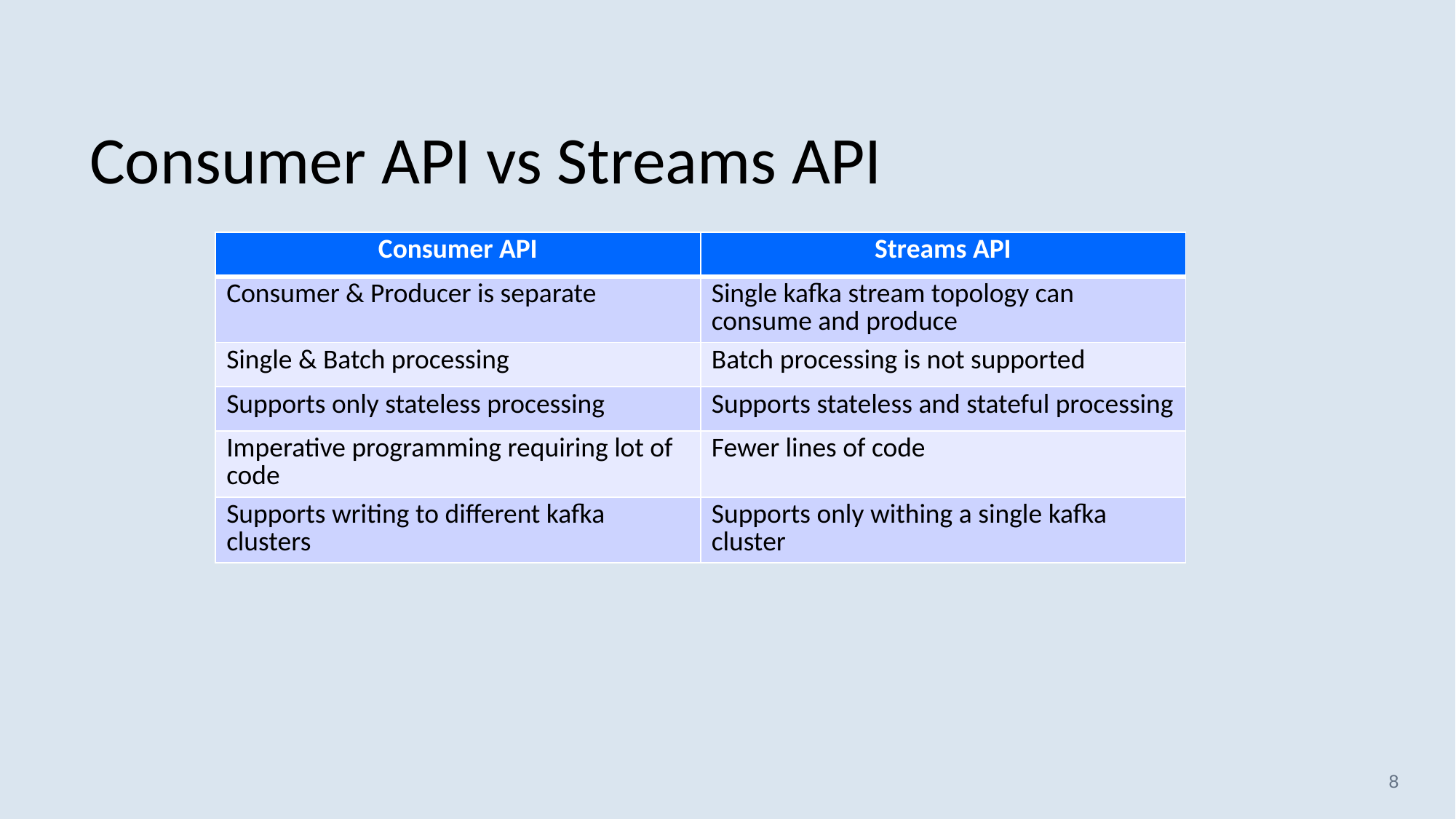

# Consumer API vs Streams API
| Consumer API | Streams API |
| --- | --- |
| Consumer & Producer is separate | Single kafka stream topology can consume and produce |
| Single & Batch processing | Batch processing is not supported |
| Supports only stateless processing | Supports stateless and stateful processing |
| Imperative programming requiring lot of code | Fewer lines of code |
| Supports writing to different kafka clusters | Supports only withing a single kafka cluster |
8